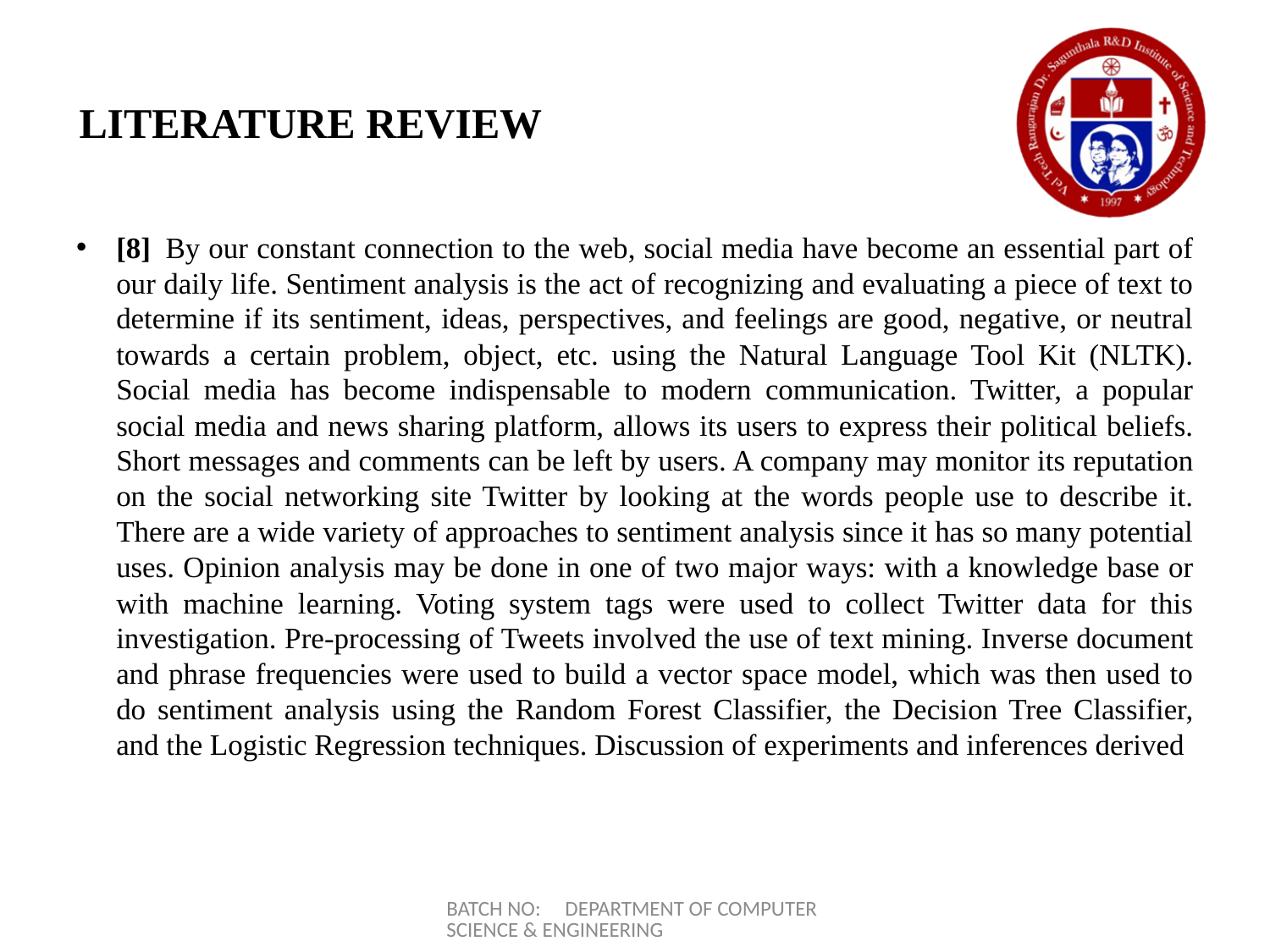

# LITERATURE REVIEW
[8]  By our constant connection to the web, social media have become an essential part of our daily life. Sentiment analysis is the act of recognizing and evaluating a piece of text to determine if its sentiment, ideas, perspectives, and feelings are good, negative, or neutral towards a certain problem, object, etc. using the Natural Language Tool Kit (NLTK). Social media has become indispensable to modern communication. Twitter, a popular social media and news sharing platform, allows its users to express their political beliefs. Short messages and comments can be left by users. A company may monitor its reputation on the social networking site Twitter by looking at the words people use to describe it. There are a wide variety of approaches to sentiment analysis since it has so many potential uses. Opinion analysis may be done in one of two major ways: with a knowledge base or with machine learning. Voting system tags were used to collect Twitter data for this investigation. Pre-processing of Tweets involved the use of text mining. Inverse document and phrase frequencies were used to build a vector space model, which was then used to do sentiment analysis using the Random Forest Classifier, the Decision Tree Classifier, and the Logistic Regression techniques. Discussion of experiments and inferences derived

BATCH NO:     DEPARTMENT OF COMPUTER SCIENCE & ENGINEERING
14